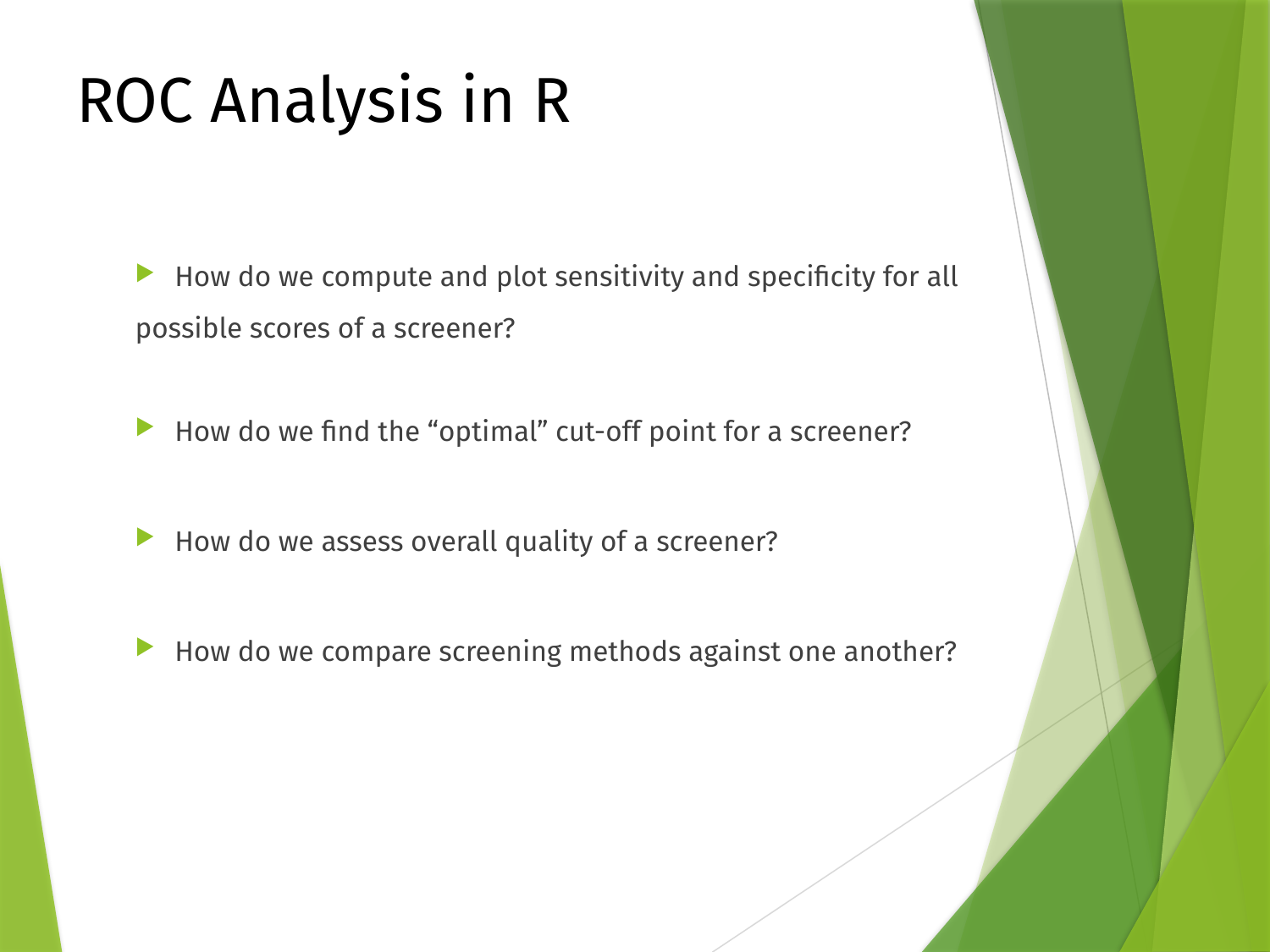

# ROC Analysis in R

How do we compute and plot sensitivity and specificity for all
possible scores of a screener?

How do we find the “optimal” cut-off point for a screener?

How do we assess overall quality of a screener?

How do we compare screening methods against one another?